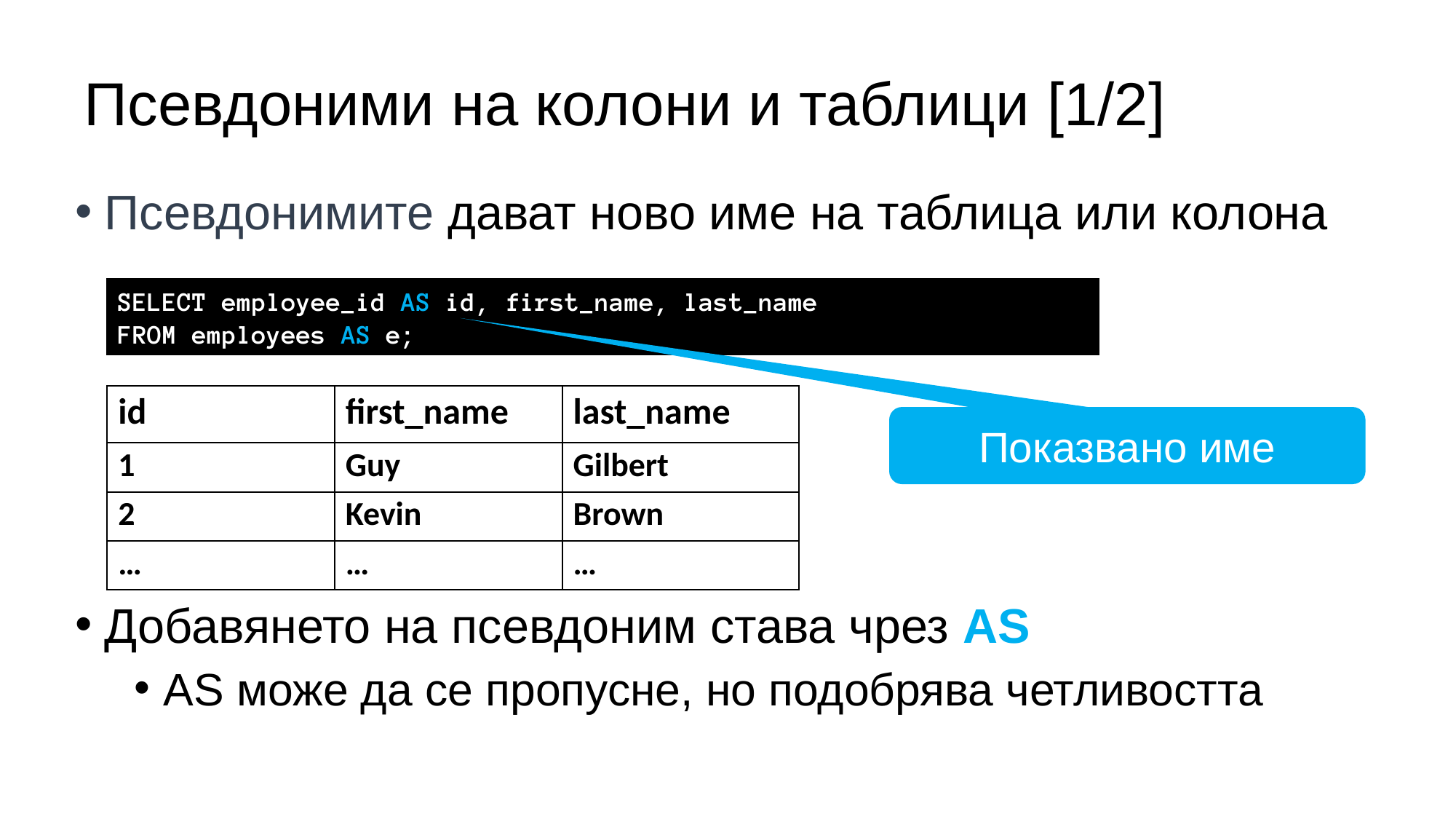

# Псевдоними на колони и таблици [1/2]
Псевдонимите дават ново име на таблица или колона
Добавянето на псевдоним става чрез AS
AS може да се пропусне, но подобрява четливостта
SELECT employee_id AS id, first_name, last_name
FROM employees AS е;
| id | first\_name | last\_name |
| --- | --- | --- |
| 1 | Guy | Gilbert |
| 2 | Kevin | Brown |
| … | … | … |
Показвано име